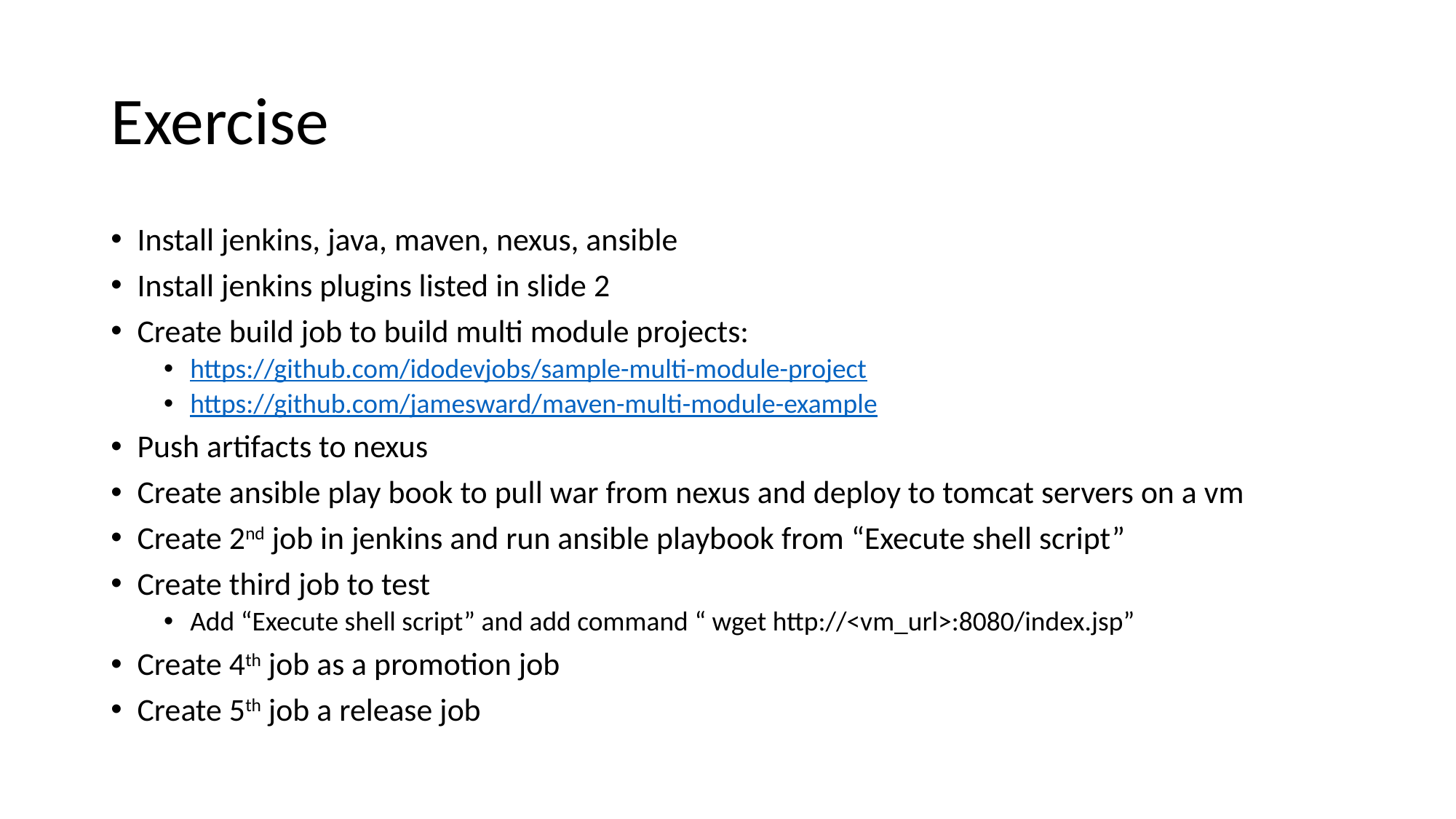

# Exercise
Install jenkins, java, maven, nexus, ansible
Install jenkins plugins listed in slide 2
Create build job to build multi module projects:
https://github.com/idodevjobs/sample-multi-module-project
https://github.com/jamesward/maven-multi-module-example
Push artifacts to nexus
Create ansible play book to pull war from nexus and deploy to tomcat servers on a vm
Create 2nd job in jenkins and run ansible playbook from “Execute shell script”
Create third job to test
Add “Execute shell script” and add command “ wget http://<vm_url>:8080/index.jsp”
Create 4th job as a promotion job
Create 5th job a release job